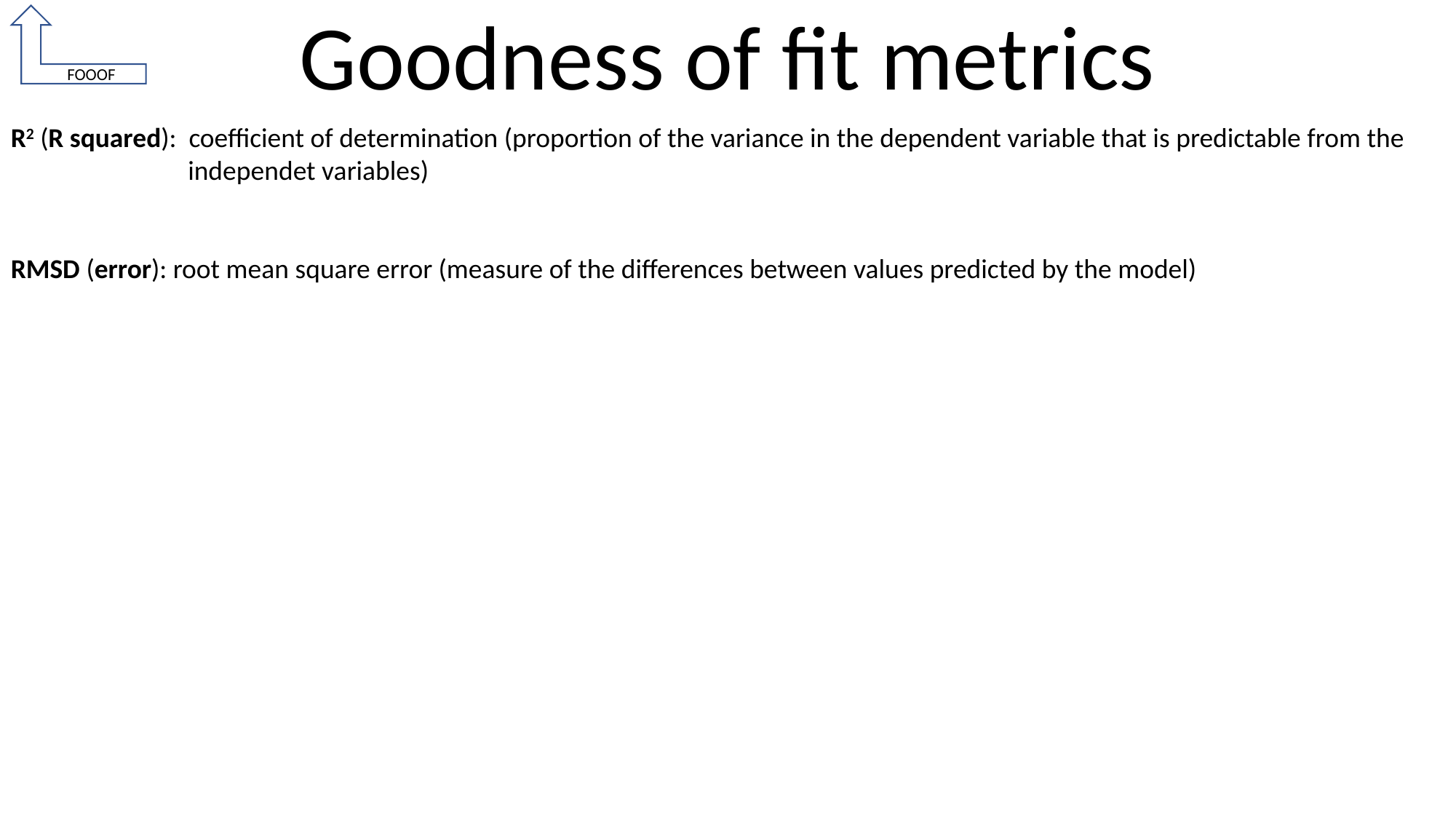

# Goodness of fit metrics
    FOOOF
R2 (R squared):  coefficient of determination (proportion of the variance in the dependent variable that is predictable from the
	           independet variables)

RMSD (error): root mean square error (measure of the differences between values predicted by the model)